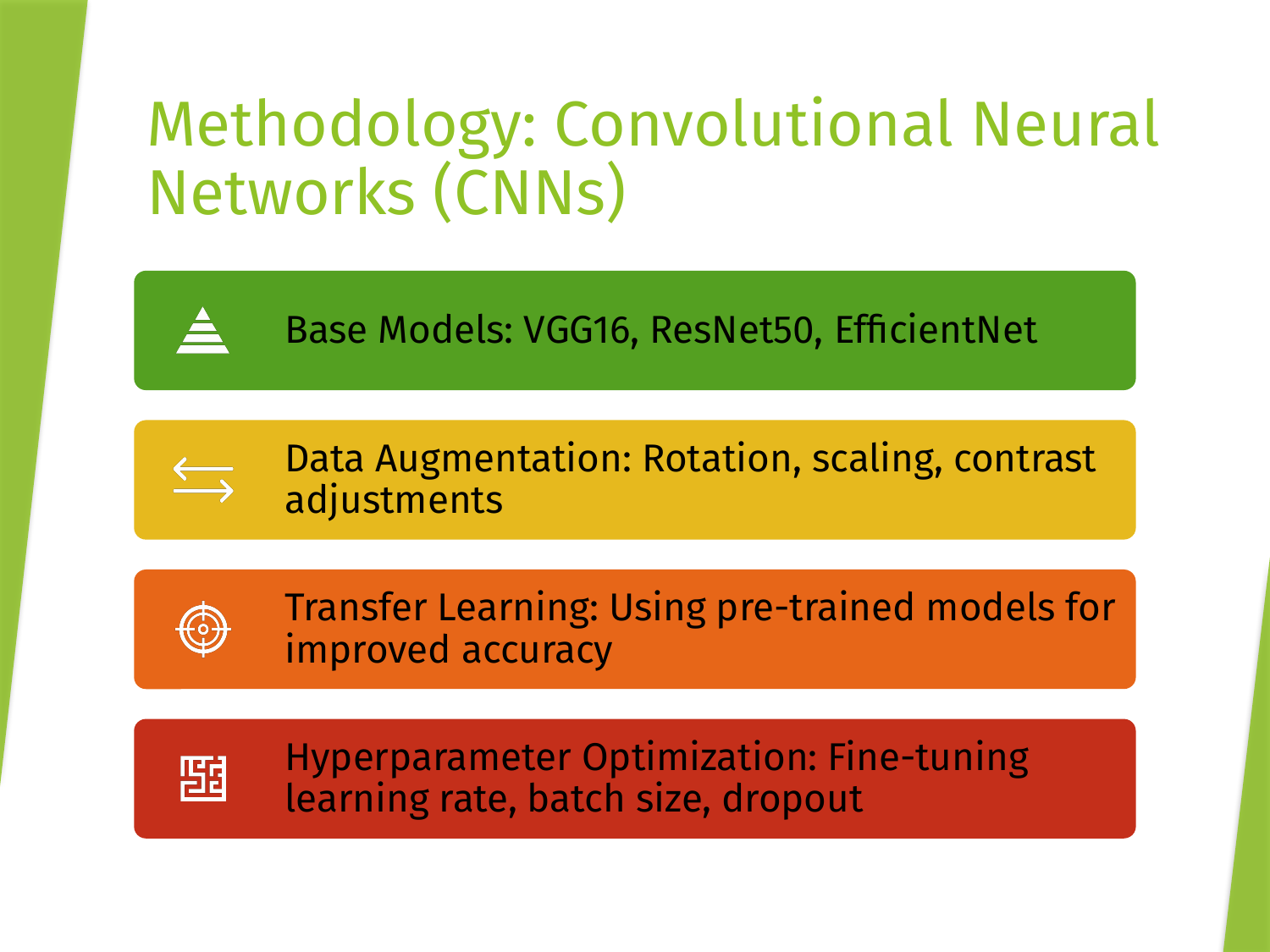

# Methodology: Convolutional Neural Networks (CNNs)
Base Models: VGG16, ResNet50, EfficientNet
Data Augmentation: Rotation, scaling, contrast adjustments
Transfer Learning: Using pre-trained models for improved accuracy
Hyperparameter Optimization: Fine-tuning learning rate, batch size, dropout